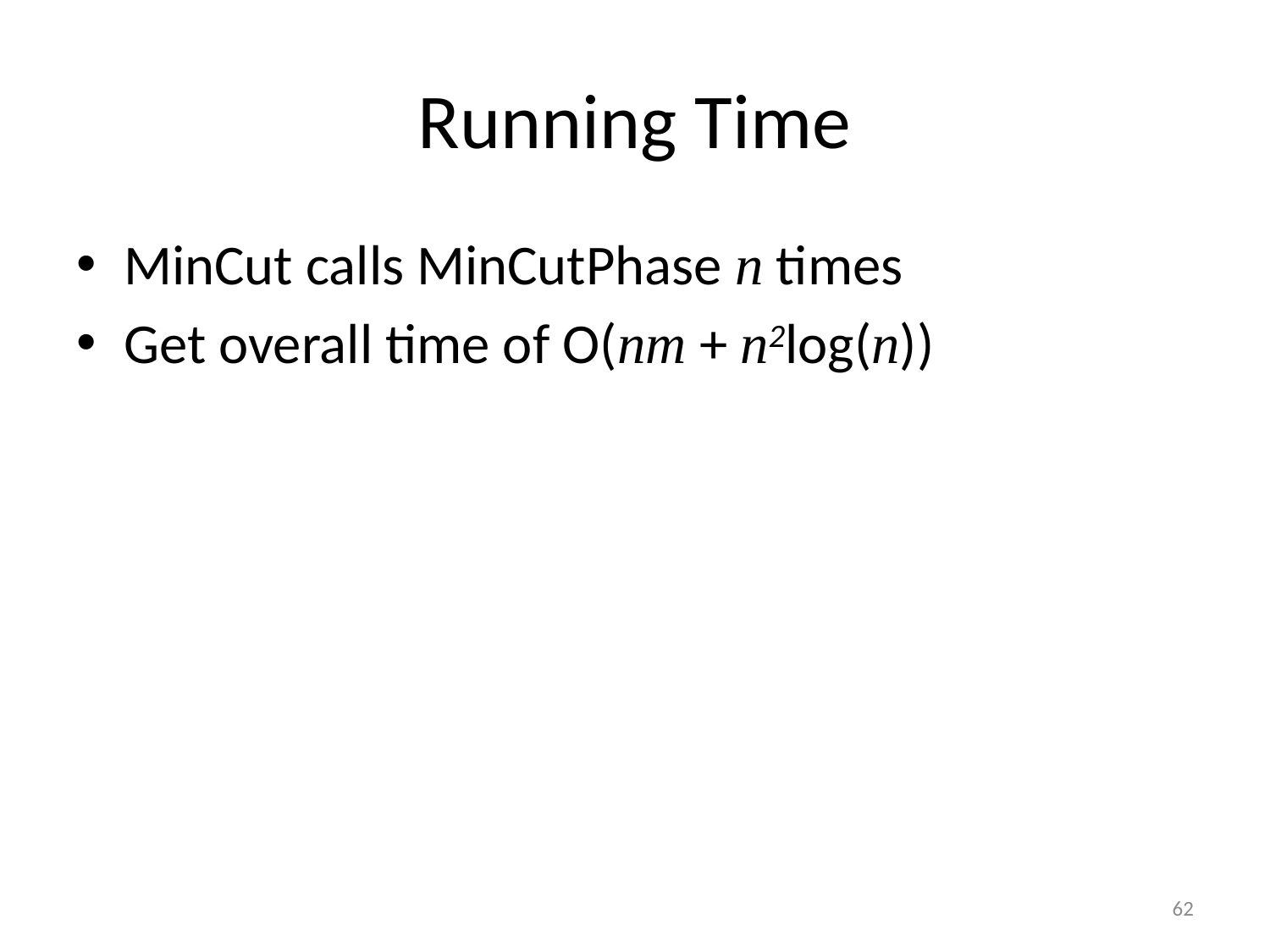

# Running Time
MinCut calls MinCutPhase n times
Get overall time of O(nm + n2log(n))
62